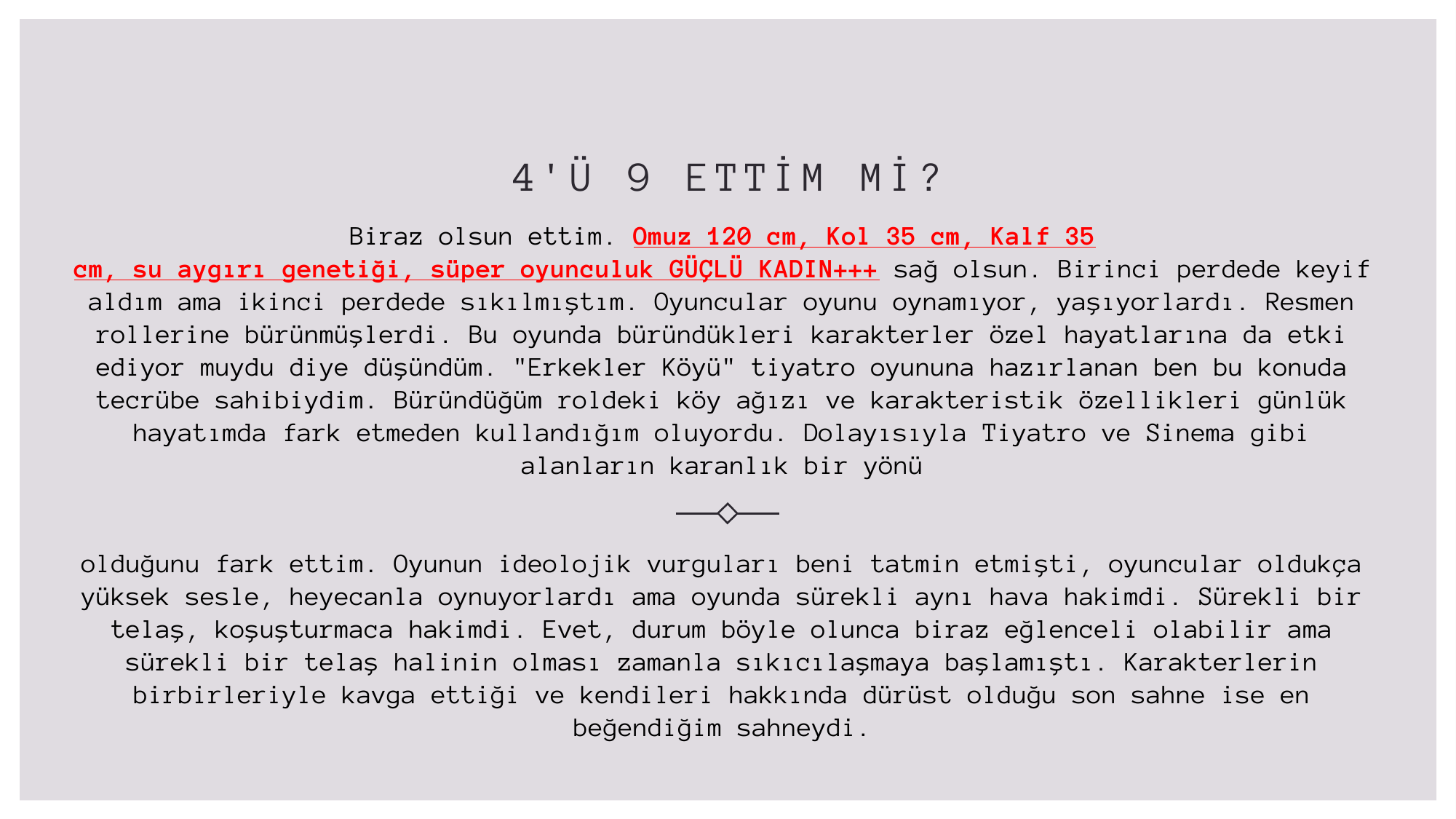

# 4'Ü 9 ETTİM Mİ?

Biraz olsun ettim. Omuz 120 cm, Kol 35 cm, Kalf 35 cm, su aygırı genetiği, süper oyunculuk GÜÇLÜ KADIN+++ sağ olsun. Birinci perdede keyif aldım ama ikinci perdede sıkılmıştım. Oyuncular oyunu oynamıyor, yaşıyorlardı. Resmen rollerine bürünmüşlerdi. Bu oyunda büründükleri karakterler özel hayatlarına da etki ediyor muydu diye düşündüm. "Erkekler Köyü" tiyatro oyununa hazırlanan ben bu konuda tecrübe sahibiydim. Büründüğüm roldeki köy ağızı ve karakteristik özellikleri günlük hayatımda fark etmeden kullandığım oluyordu. Dolayısıyla Tiyatro ve Sinema gibi alanların karanlık bir yönü

olduğunu fark ettim. Oyunun ideolojik vurguları beni tatmin etmişti, oyuncular oldukça yüksek sesle, heyecanla oynuyorlardı ama oyunda sürekli aynı hava hakimdi. Sürekli bir telaş, koşuşturmaca hakimdi. Evet, durum böyle olunca biraz eğlenceli olabilir ama sürekli bir telaş halinin olması zamanla sıkıcılaşmaya başlamıştı. Karakterlerin birbirleriyle kavga ettiği ve kendileri hakkında dürüst olduğu son sahne ise en beğendiğim sahneydi.